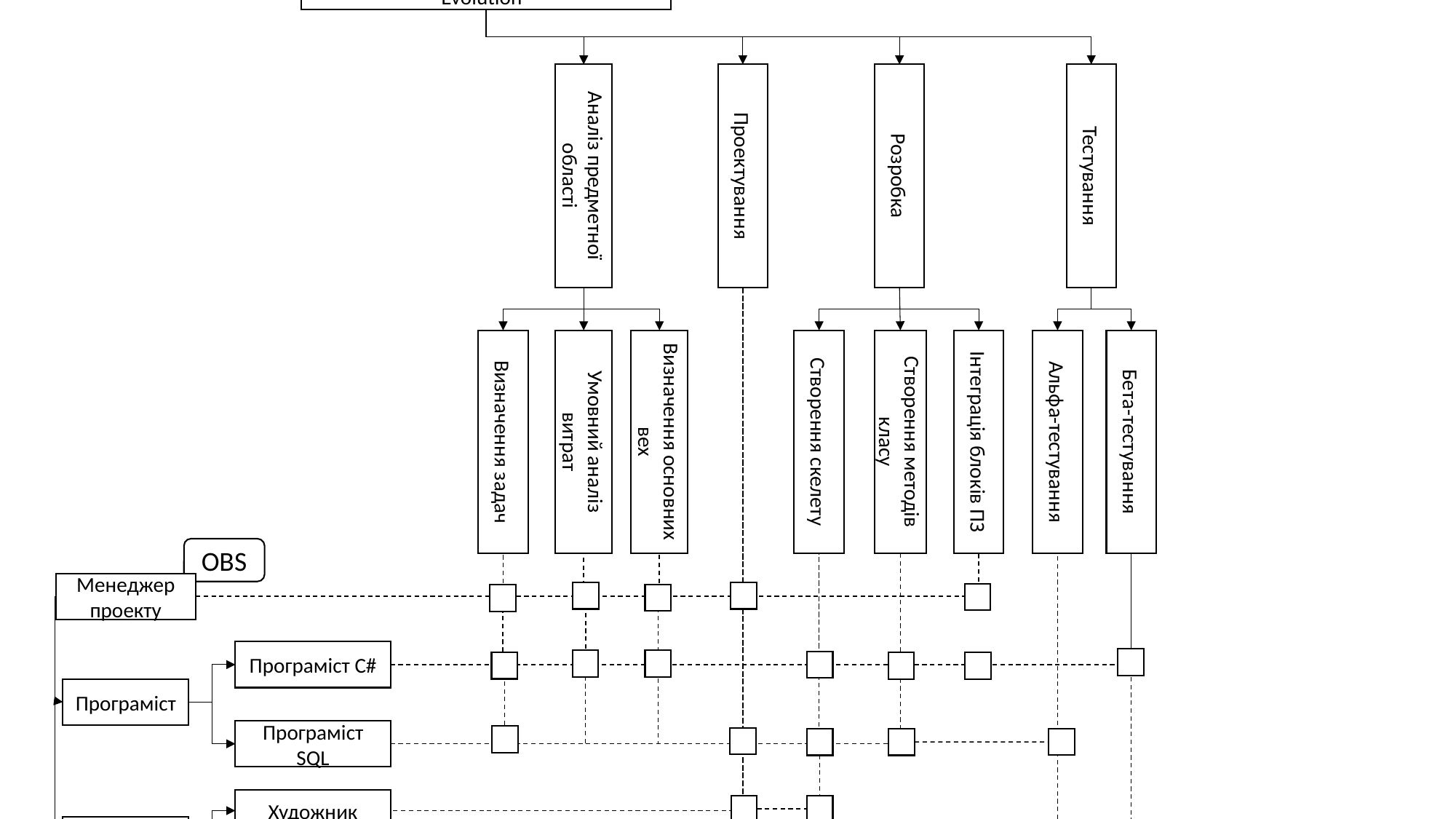

WBS
Розробка системи: “2D гра в стилі Evolution”
Аналіз предметної області
Проектування
Розробка
Тестування
Створення скелету
Створення методів класу
Інтеграція блоків ПЗ
Альфа-тестування
Бета-тестування
Умовний аналіз витрат
Визначення основних вех
Визначення задач
OBS
Менеджер проекту

Програміст C#

Програміст
Програміст SQL

Художник

дизайнер
Архітектура

Тестувальник